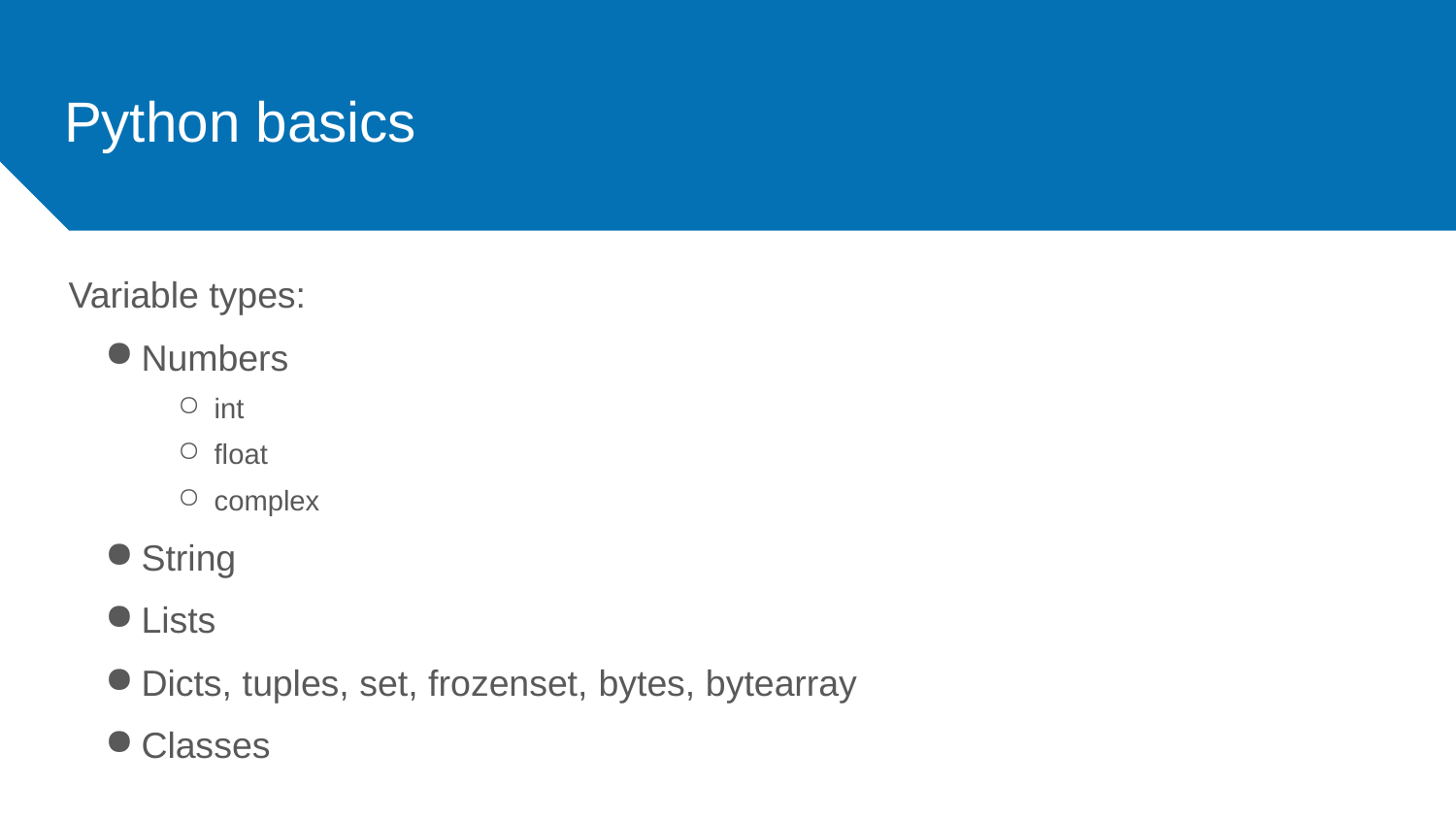

# Python basics
Variable types:
Numbers
int
float
complex
String
Lists
Dicts, tuples, set, frozenset, bytes, bytearray
Classes